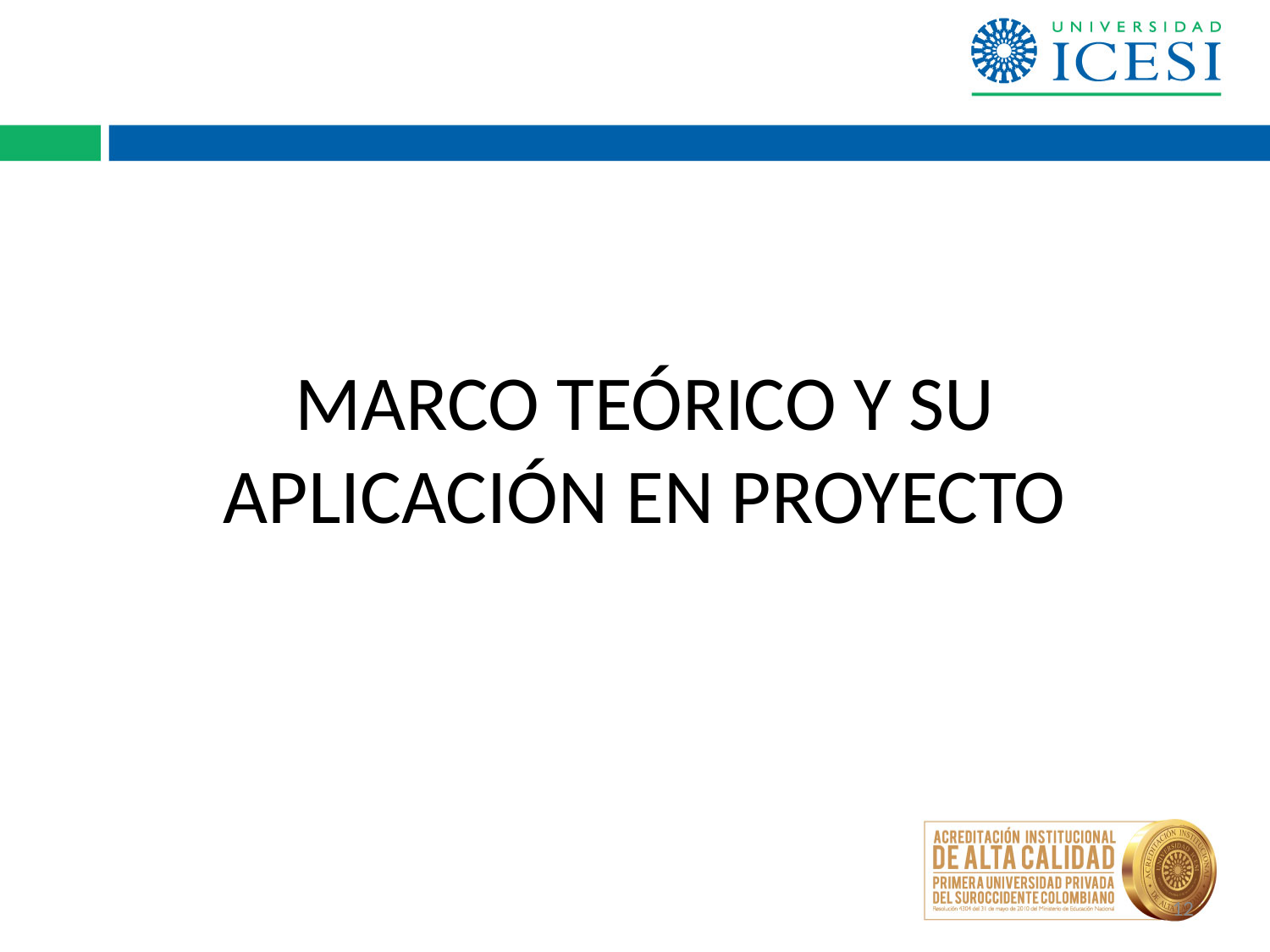

MARCO TEÓRICO Y SU APLICACIÓN EN PROYECTO
12